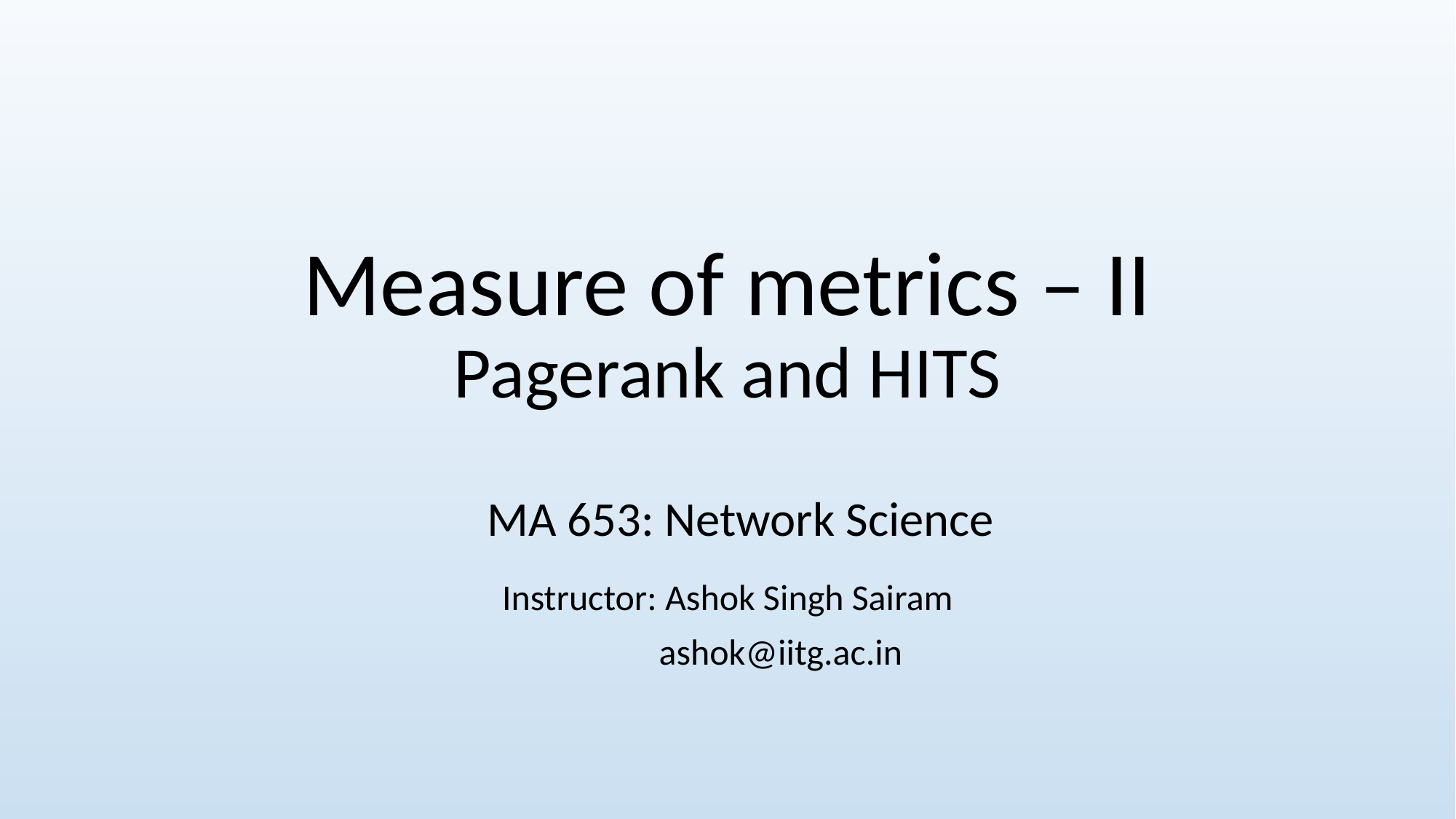

# Measure of metrics – II Pagerank and HITS
MA 653: Network Science
Instructor: Ashok Singh Sairam
             ashok@iitg.ac.in